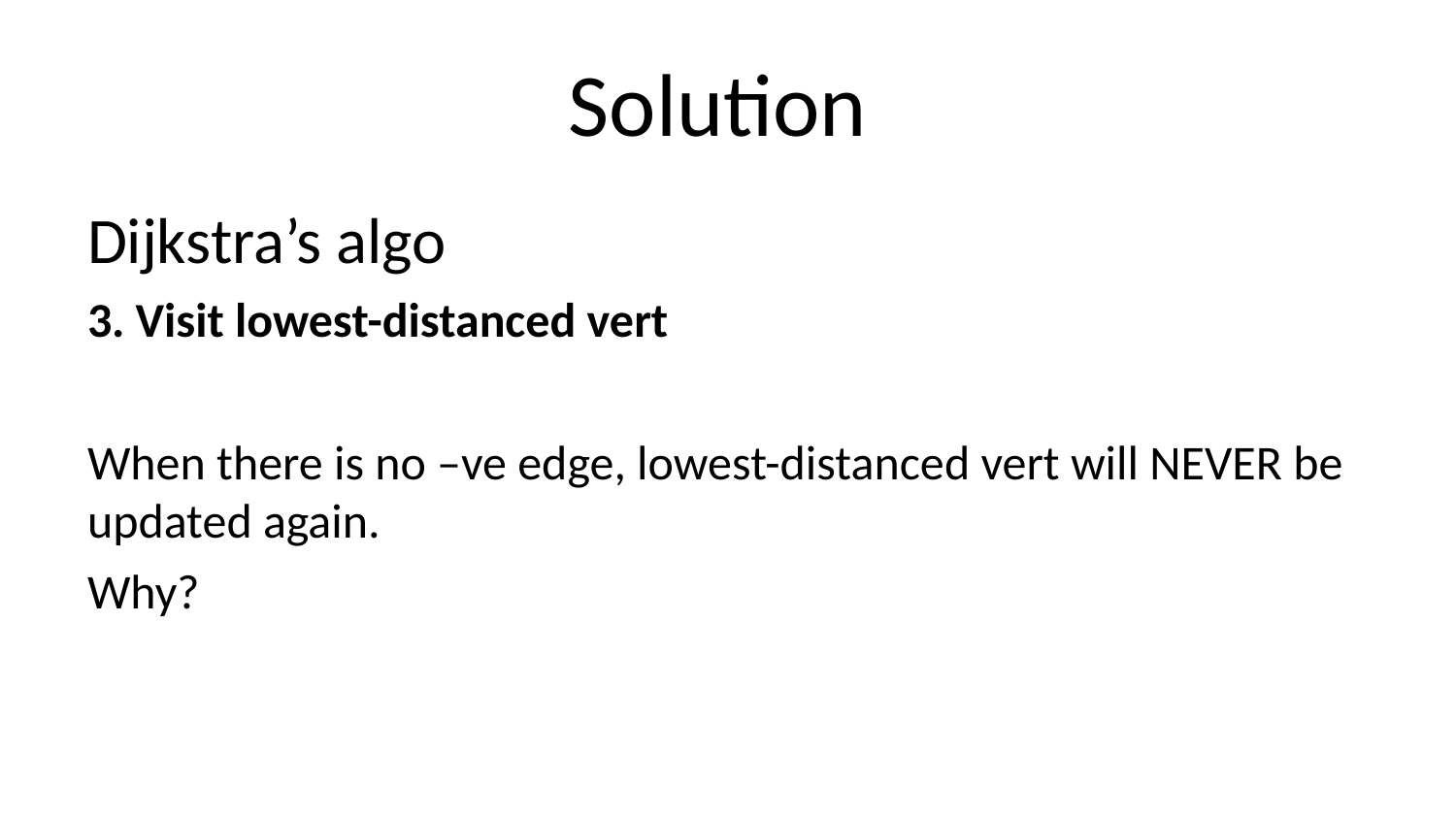

# Solution
Dijkstra’s algo
3. Visit lowest-distanced vert

When there is no –ve edge, lowest-distanced vert will NEVER be updated again.
Why?